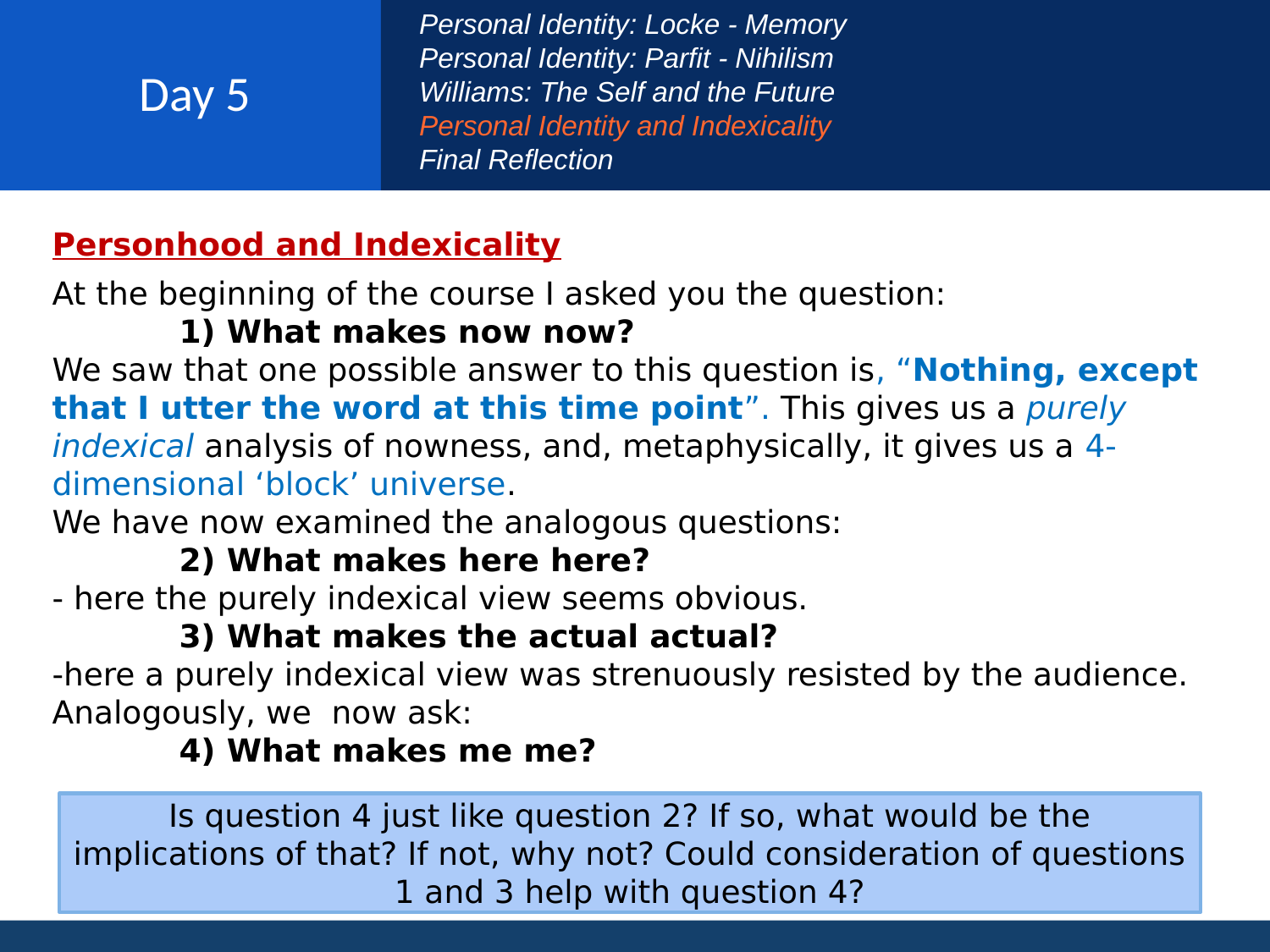

Personal Identity: Locke - Memory
Personal Identity: Parfit - Nihilism
Williams: The Self and the Future
Personal Identity and Indexicality
Final Reflection

# Day 5
Personhood and Indexicality
At the beginning of the course I asked you the question:
	1) What makes now now?
We saw that one possible answer to this question is, “Nothing, except that I utter the word at this time point”. This gives us a purely indexical analysis of nowness, and, metaphysically, it gives us a 4-dimensional ‘block’ universe.
We have now examined the analogous questions:
	2) What makes here here?
- here the purely indexical view seems obvious.
	3) What makes the actual actual?
-here a purely indexical view was strenuously resisted by the audience.
Analogously, we  now ask:
	4) What makes me me?

Is question 4 just like question 2? If so, what would be the implications of that? If not, why not? Could consideration of questions 1 and 3 help with question 4?